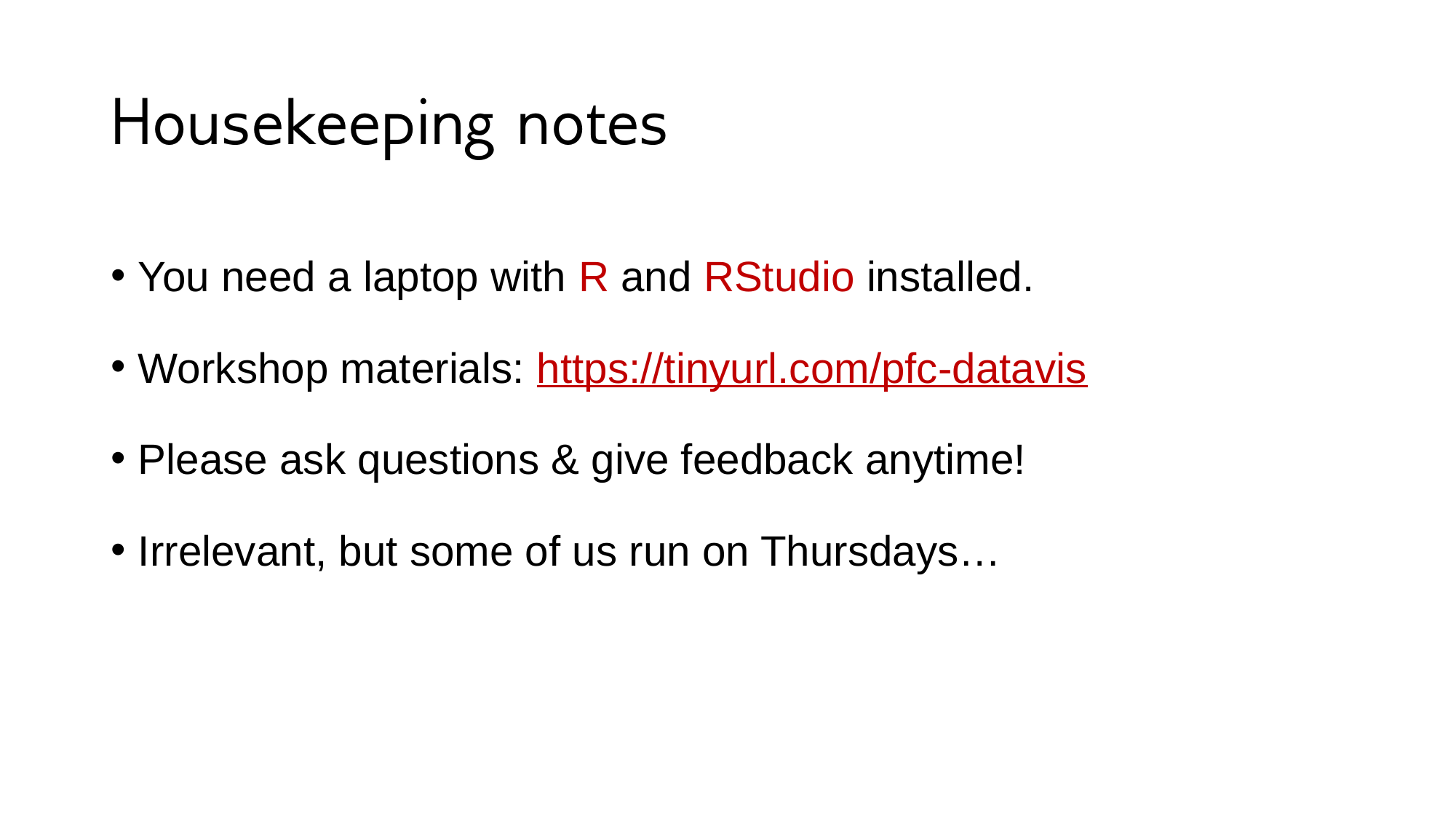

# Housekeeping notes
You need a laptop with R and RStudio installed.
Workshop materials: https://tinyurl.com/pfc-datavis
Please ask questions & give feedback anytime!
Irrelevant, but some of us run on Thursdays…